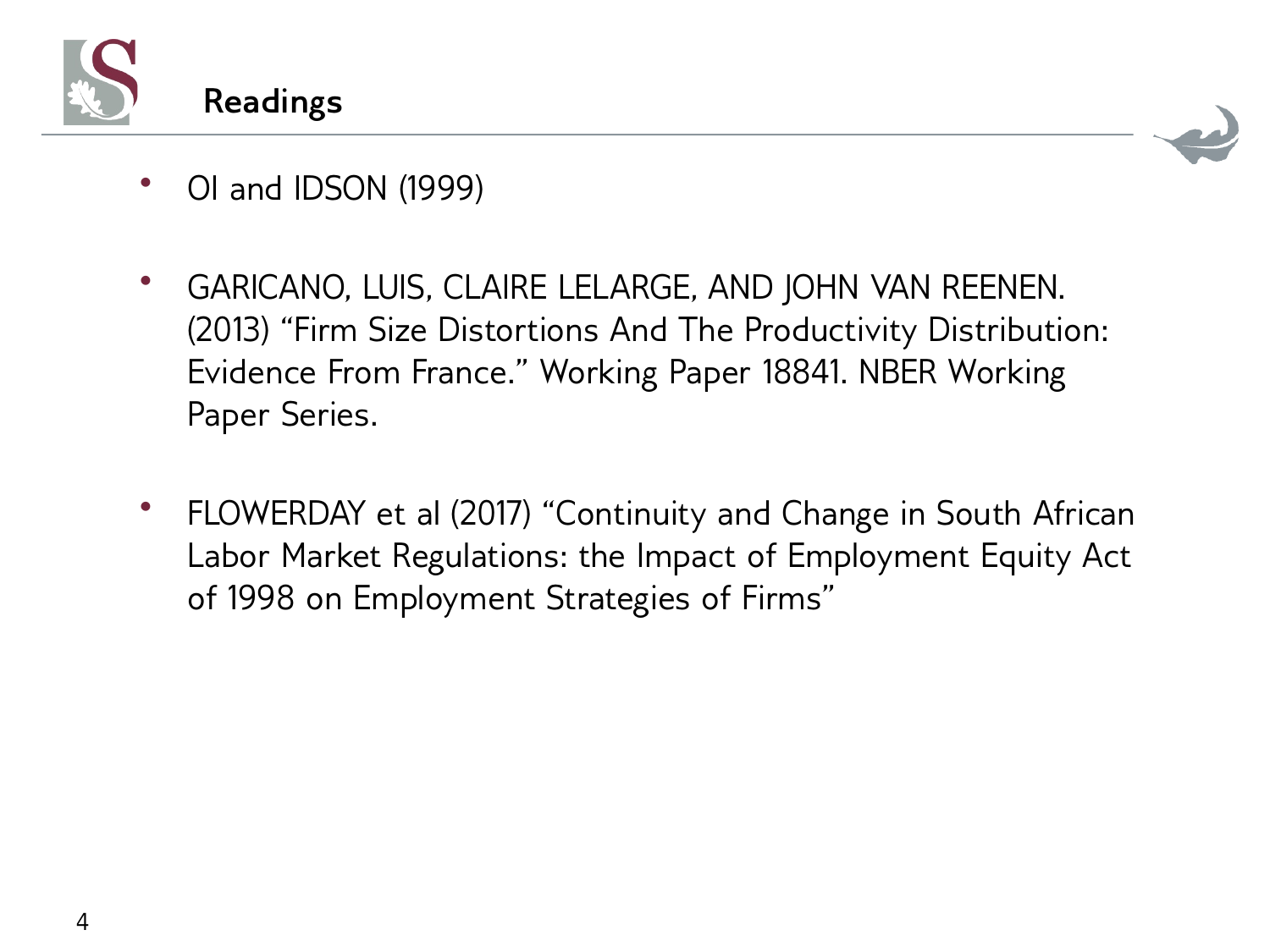

# Readings
OI and IDSON (1999)

GARICANO, LUIS, CLAIRE LELARGE, AND JOHN VAN REENEN. (2013) “Firm Size Distortions And The Productivity Distribution: Evidence From France.” Working Paper 18841. NBER Working Paper Series.

FLOWERDAY et al (2017) “Continuity and Change in South African Labor Market Regulations: the Impact of Employment Equity Act of 1998 on Employment Strategies of Firms”

4